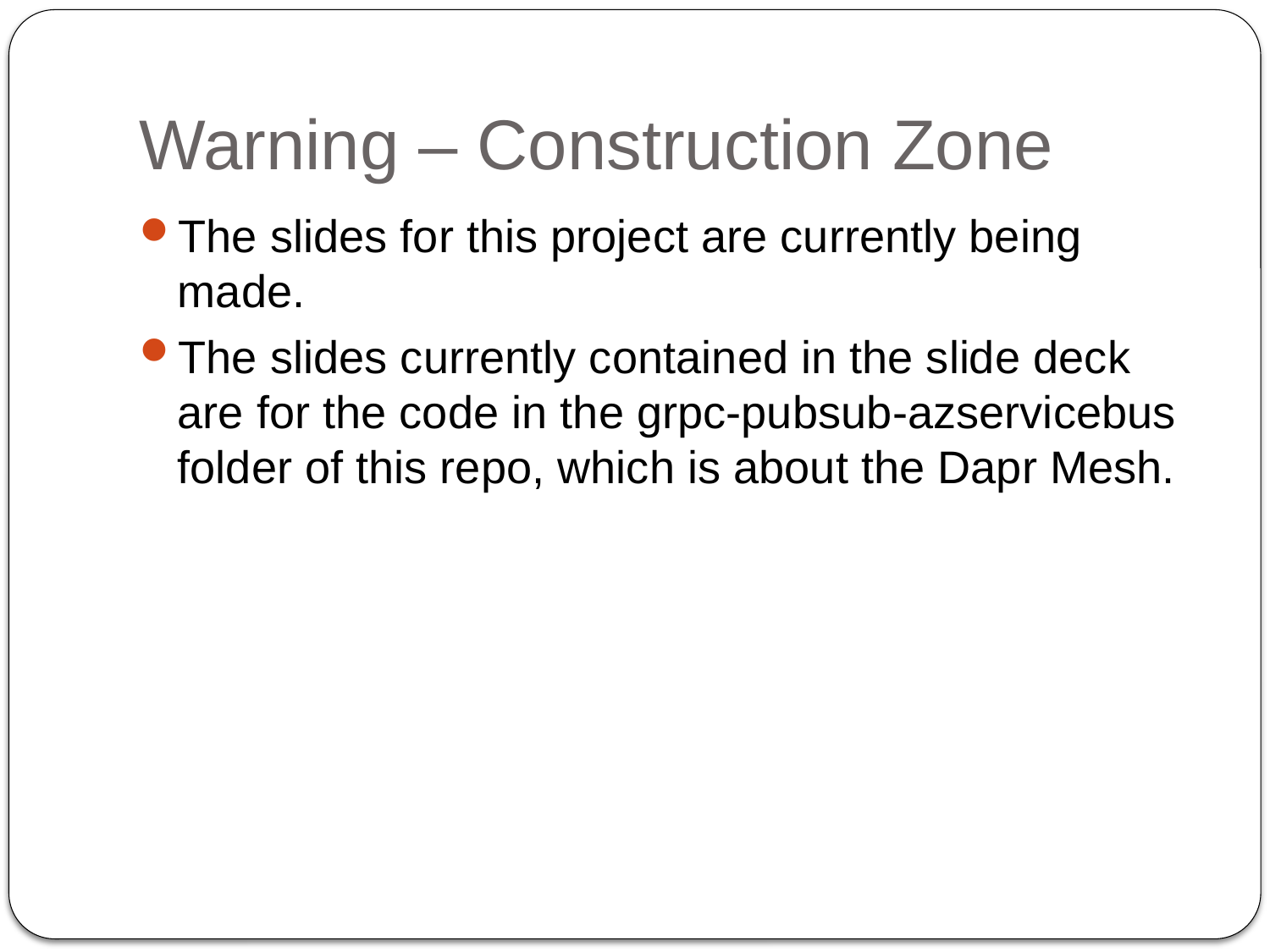

# Warning – Construction Zone
The slides for this project are currently being made.
The slides currently contained in the slide deck are for the code in the grpc-pubsub-azservicebus folder of this repo, which is about the Dapr Mesh.